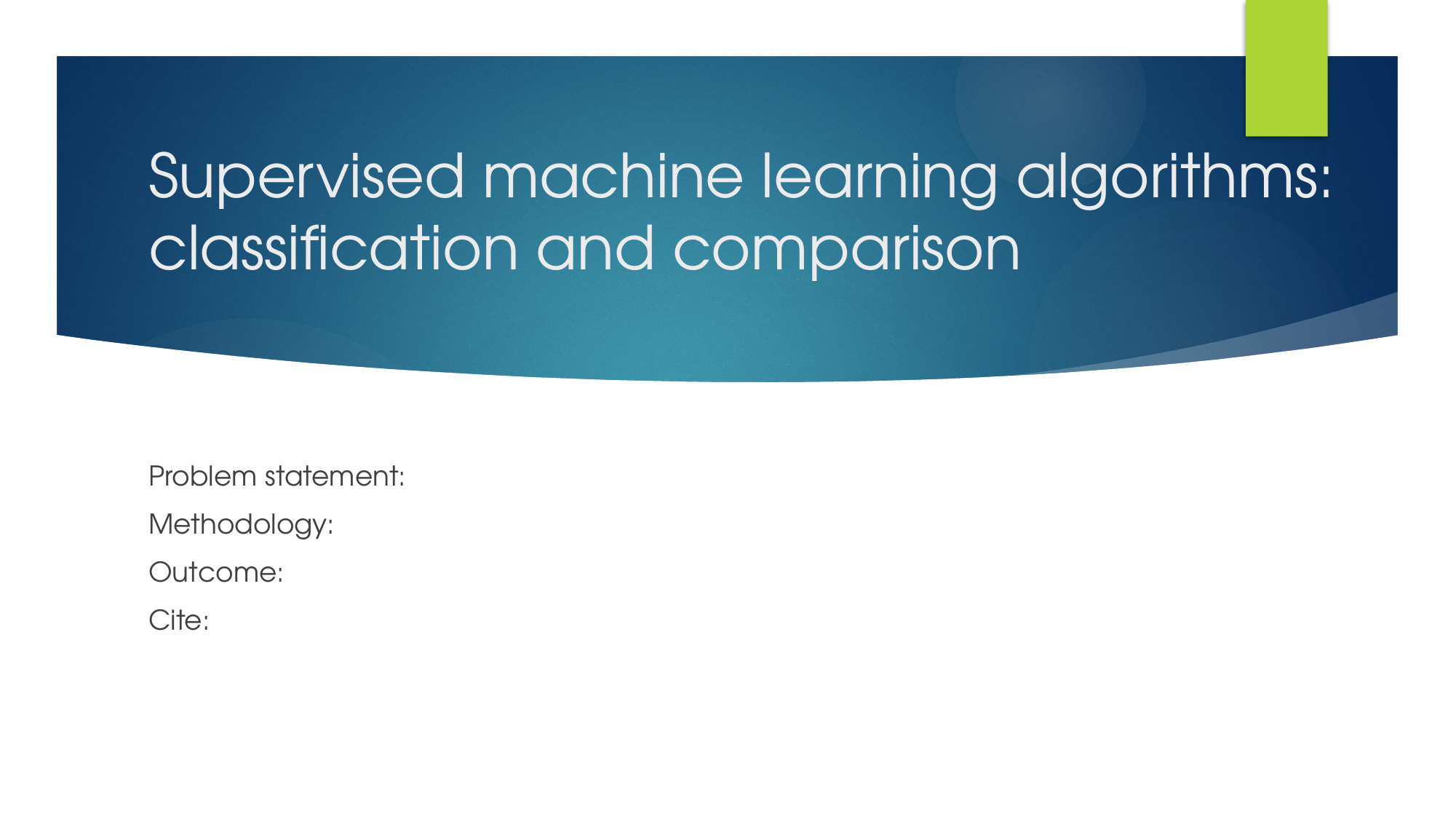

# Supervised machine learning algorithms: classification and comparison
Problem statement:
Methodology:
Outcome:
Cite: